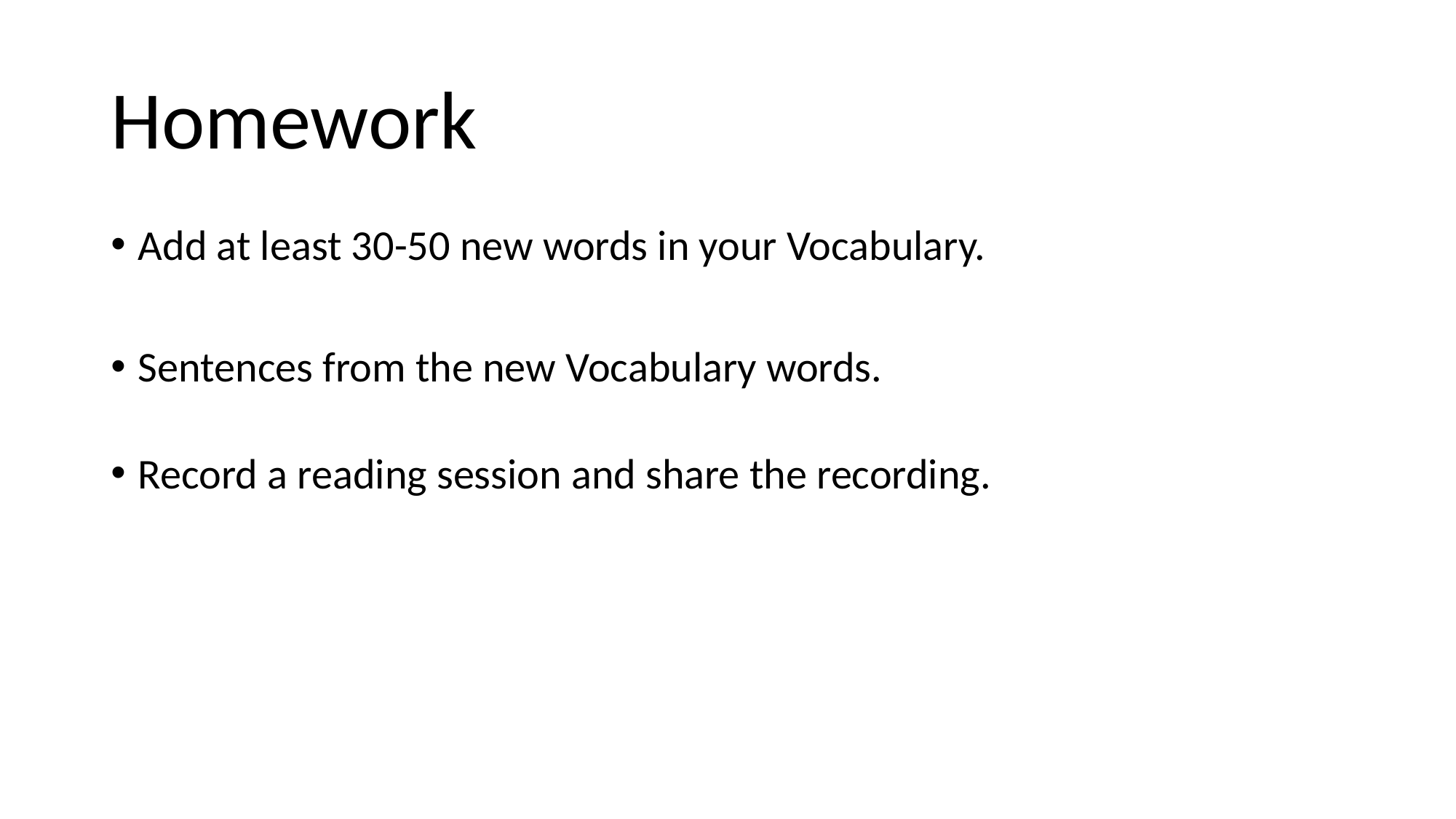

# Homework
Add at least 30-50 new words in your Vocabulary.

Sentences from the new Vocabulary words.
Record a reading session and share the recording.